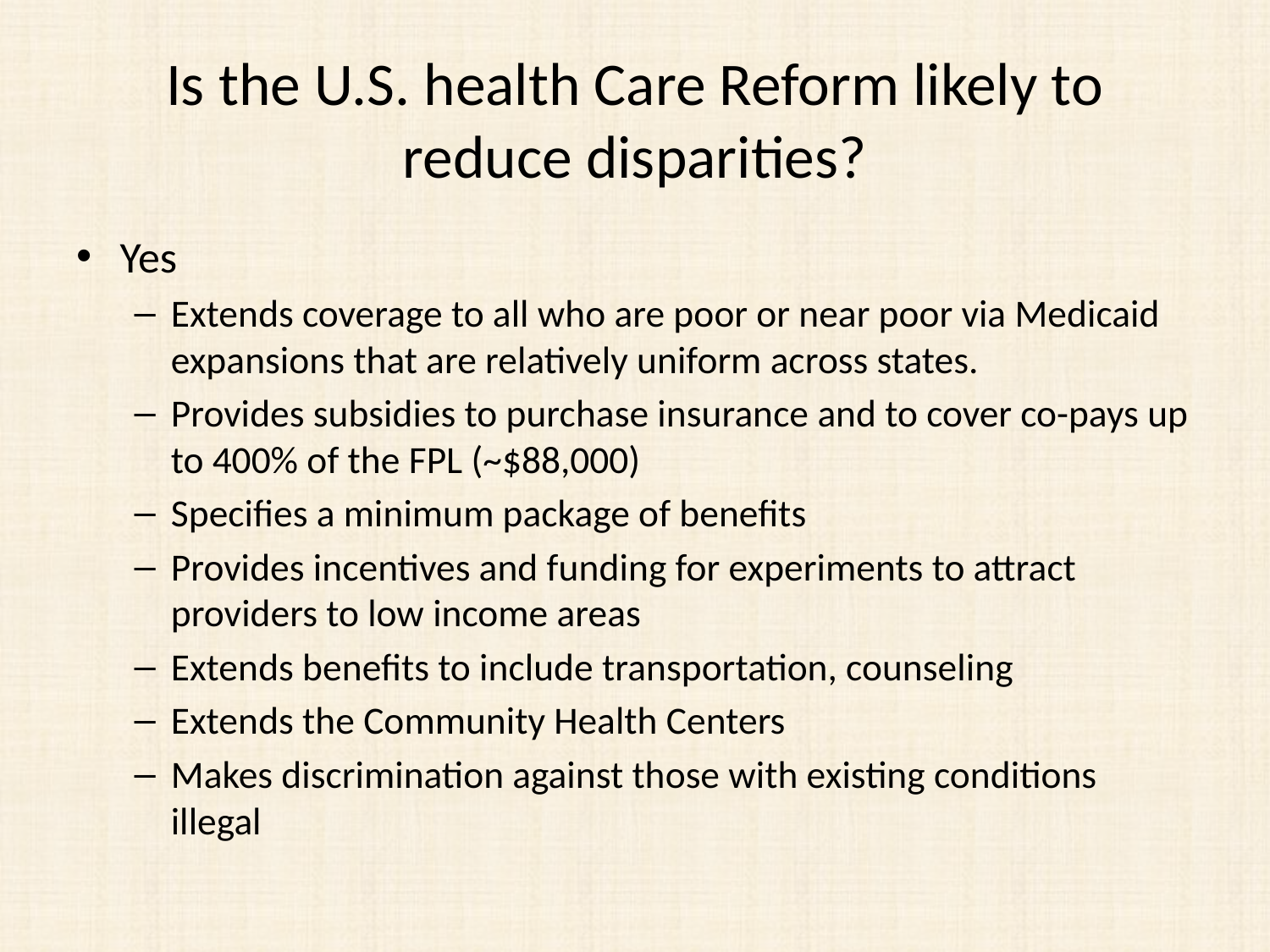

# Is the U.S. health Care Reform likely to reduce disparities?
Yes
Extends coverage to all who are poor or near poor via Medicaid expansions that are relatively uniform across states.
Provides subsidies to purchase insurance and to cover co-pays up to 400% of the FPL (~$88,000)
Specifies a minimum package of benefits
Provides incentives and funding for experiments to attract providers to low income areas
Extends benefits to include transportation, counseling
Extends the Community Health Centers
Makes discrimination against those with existing conditions illegal